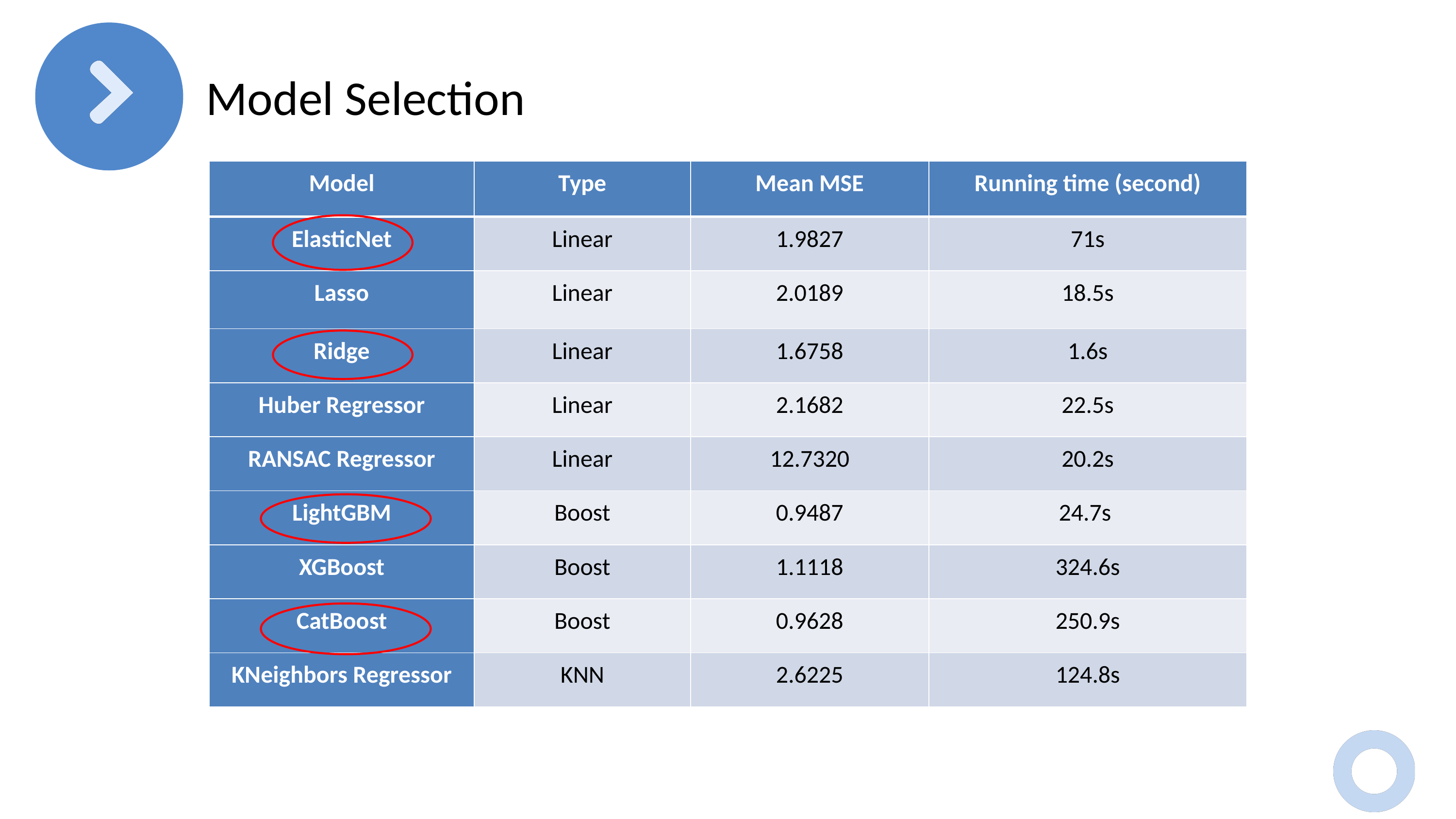

Model Selection
| Model | Type | Mean MSE | Running time (second) |
| --- | --- | --- | --- |
| ElasticNet | Linear | 1.9827 | 71s |
| Lasso | Linear | 2.0189 | 18.5s |
| Ridge | Linear | 1.6758 | 1.6s |
| Huber Regressor | Linear | 2.1682 | 22.5s |
| RANSAC Regressor | Linear | 12.7320 | 20.2s |
| LightGBM | Boost | 0.9487 | 24.7s |
| XGBoost | Boost | 1.1118 | 324.6s |
| CatBoost | Boost | 0.9628 | 250.9s |
| KNeighbors Regressor | KNN | 2.6225 | 124.8s |